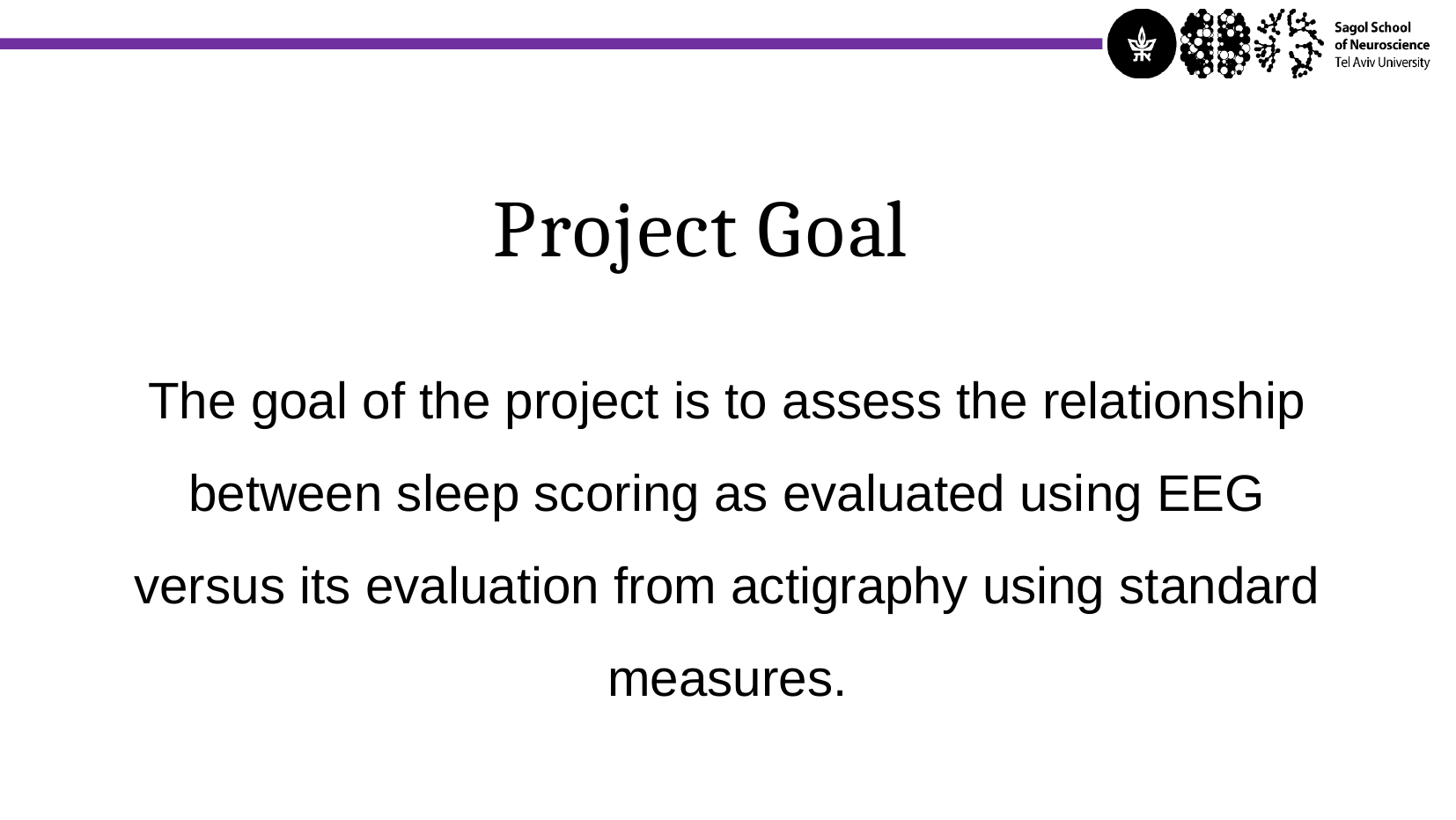

Project Goal
The goal of the project is to assess the relationship between sleep scoring as evaluated using EEG versus its evaluation from actigraphy using standard measures.